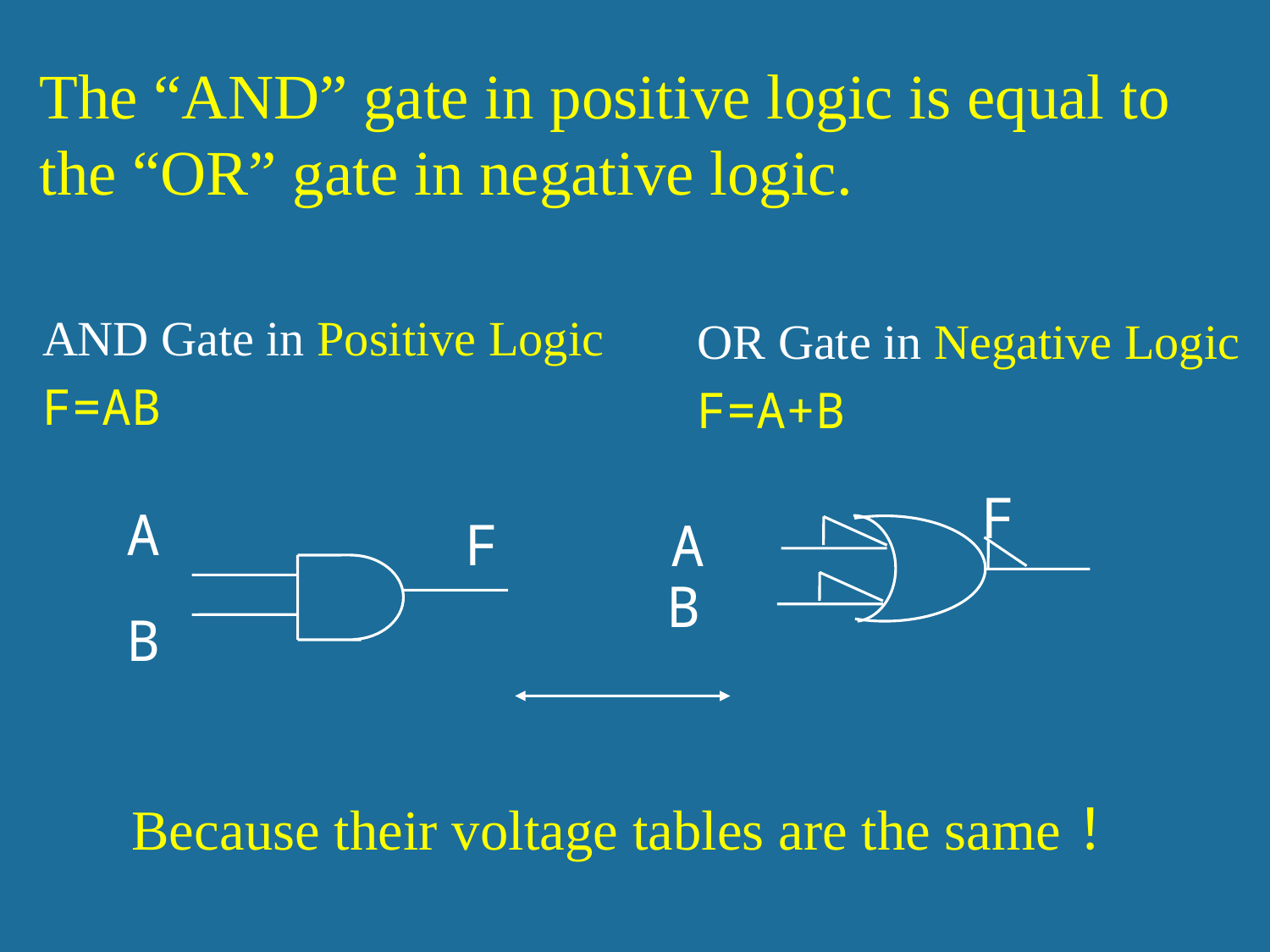

The “AND” gate in positive logic is equal to the “OR” gate in negative logic.
AND Gate in Positive Logic
F=AB
OR Gate in Negative Logic
F=A+B
F
A
F
A

B

B

Because their voltage tables are the same！